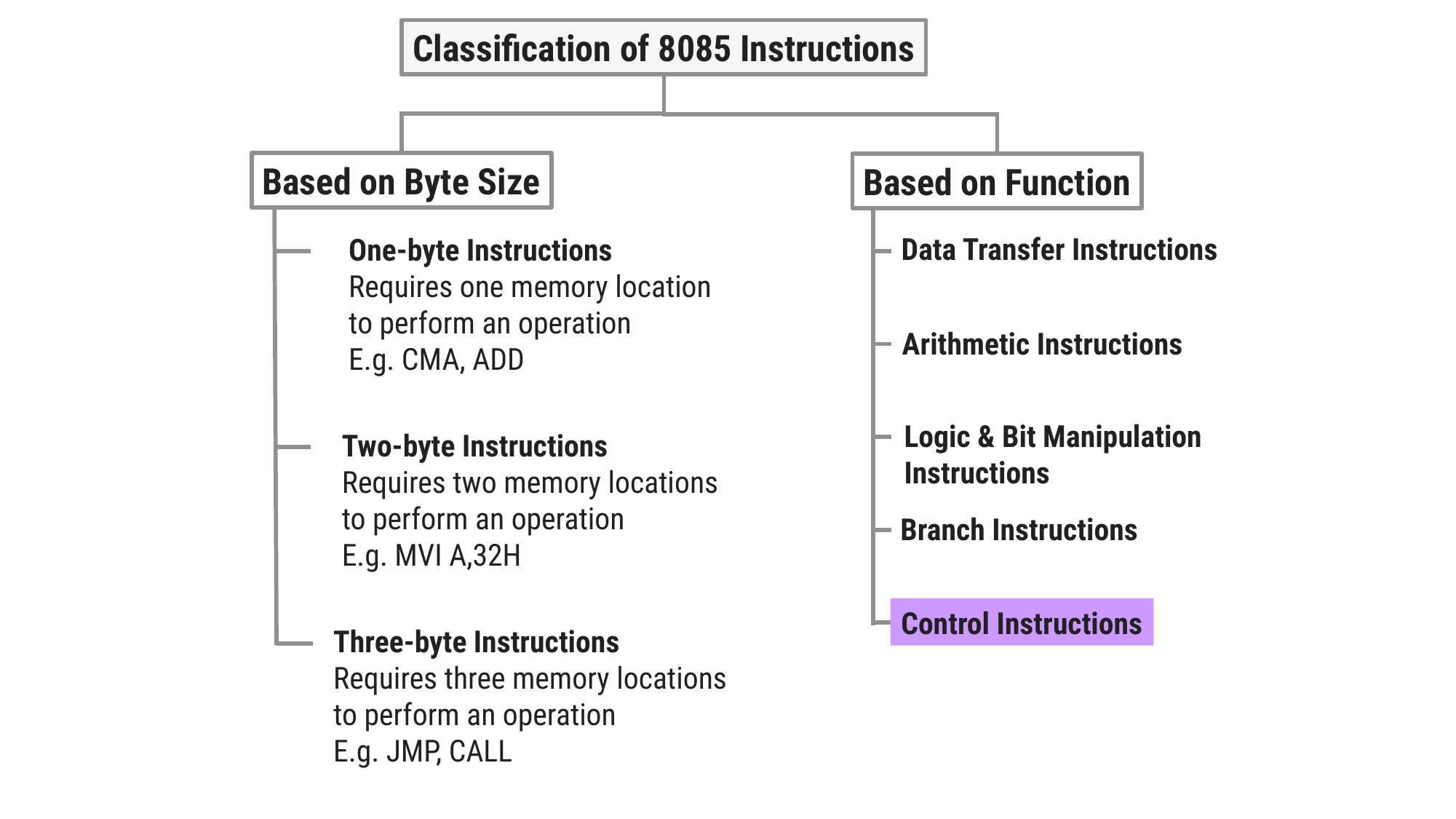

Classification of 8085 Instructions
Based on Byte Size
Based on Function
Data Transfer Instructions
One-byte Instructions
Requires one memory location
to perform an operation
E.g. CMA, ADD
Arithmetic Instructions
Logic & Bit Manipulation
Instructions
Two-byte Instructions
Requires two memory locations
to perform an operation
E.g. MVI A,32H

Branch Instructions
Control Instructions
Three-byte Instructions
Requires three memory locations
to perform an operation
E.g. JMP, CALL